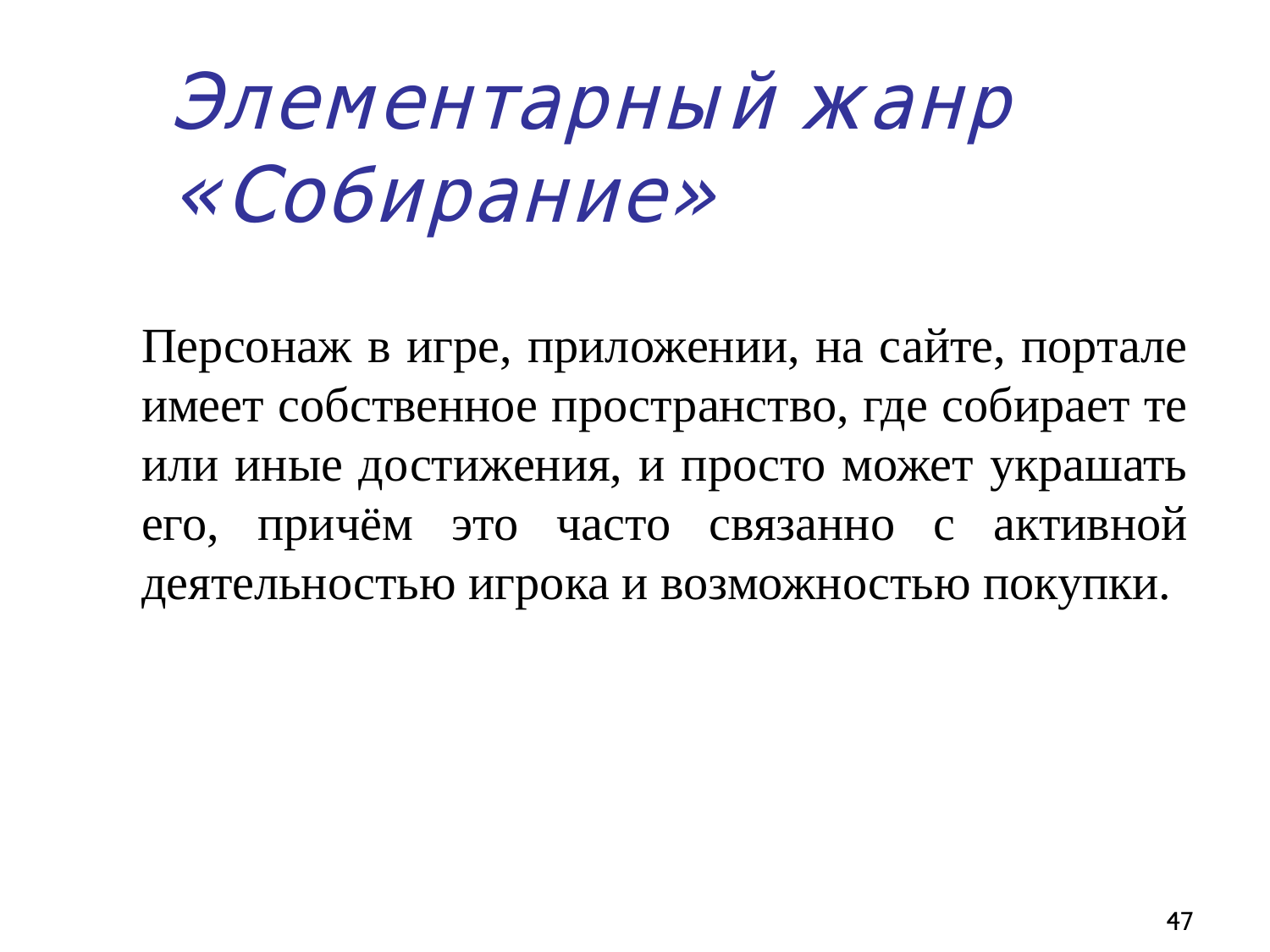

# Элементарный жанр «Собирание»
Персонаж в игре, приложении, на сайте, портале имеет собственное пространство, где собирает те или иные достижения, и просто может украшать его, причём это часто связанно с активной деятельностью игрока и возможностью покупки.
47